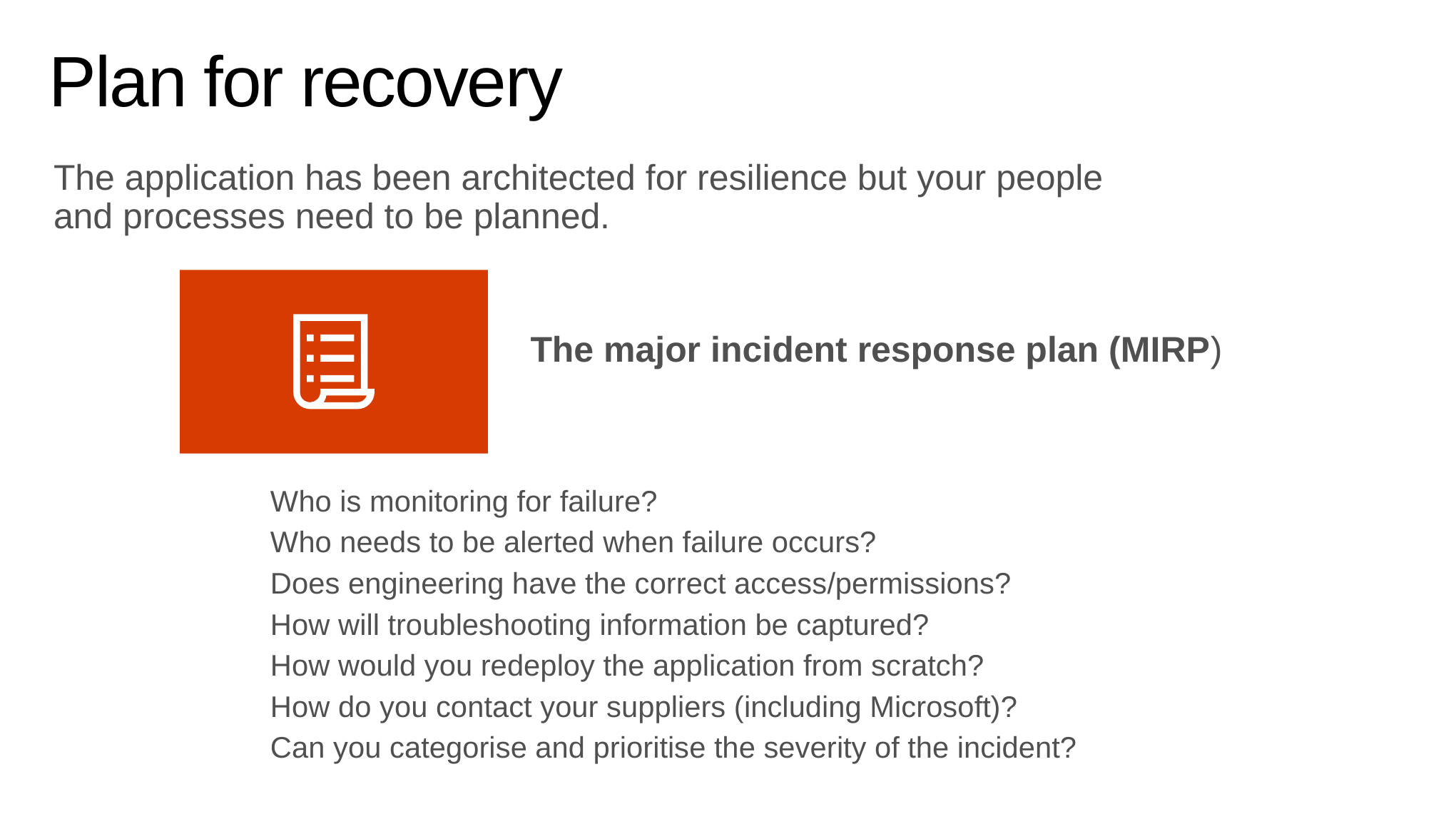

# Plan for recovery
The application has been architected for resilience but your people and processes need to be planned.

The major incident response plan (MIRP)

Who is monitoring for failure?
Who needs to be alerted when failure occurs?
Does engineering have the correct access/permissions?
How will troubleshooting information be captured?
How would you redeploy the application from scratch?
How do you contact your suppliers (including Microsoft)?
Can you categorise and prioritise the severity of the incident?